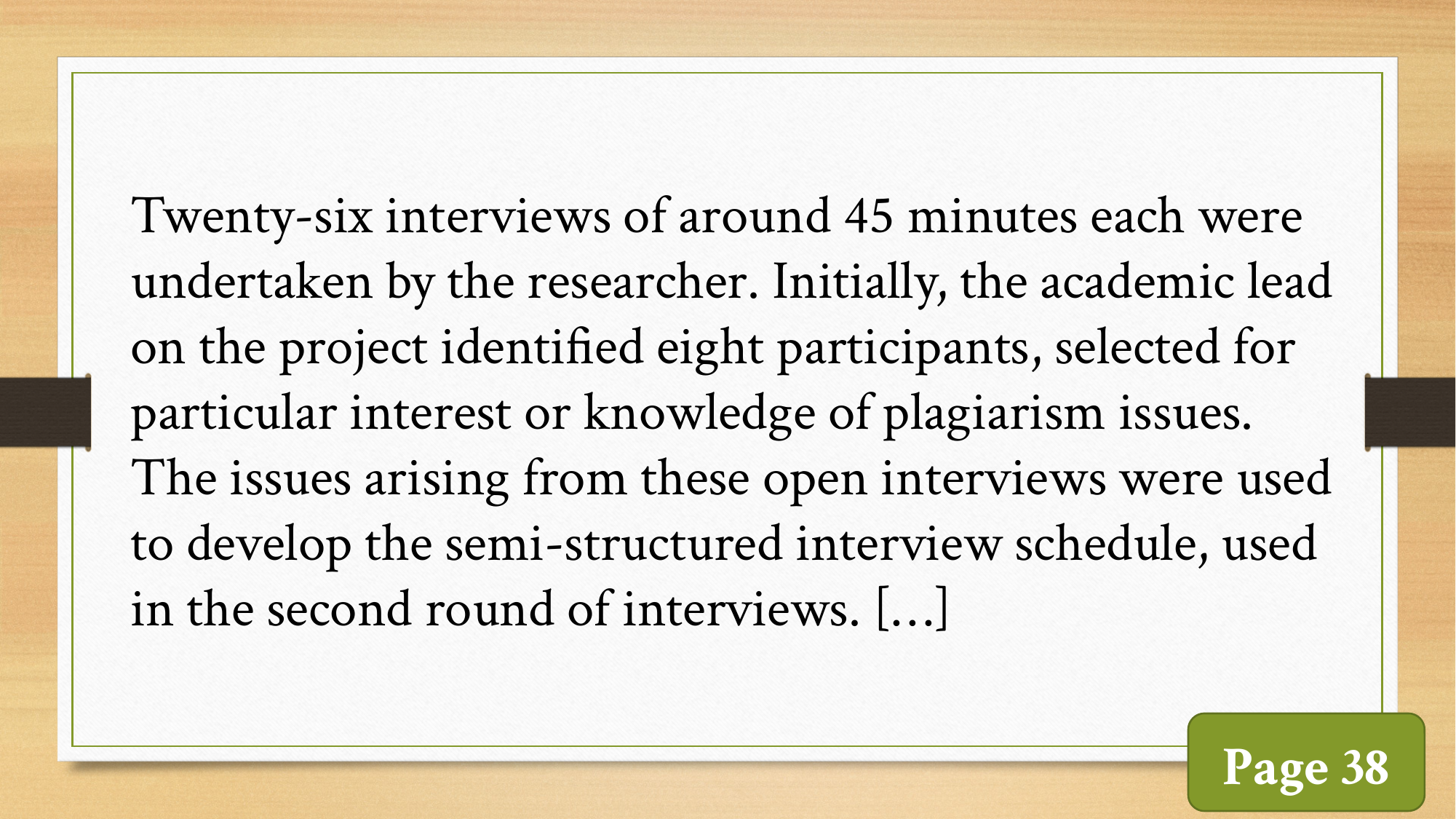

Twenty-six interviews of around 45 minutes each were undertaken by the researcher. Initially, the academic lead on the project identified eight participants, selected for particular interest or knowledge of plagiarism issues. The issues arising from these open interviews were used to develop the semi-structured interview schedule, used in the second round of interviews. […]
Page 38